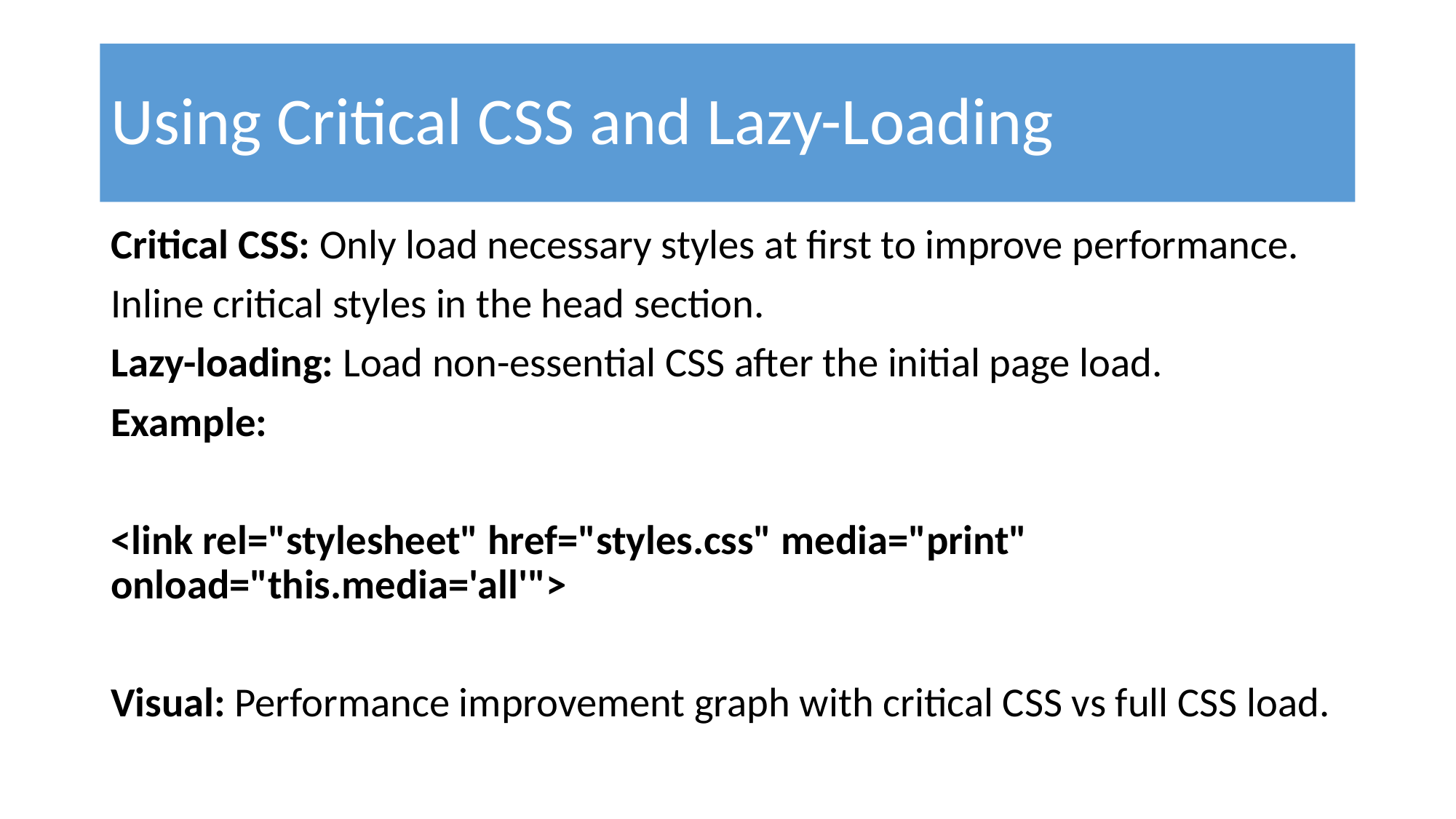

# Using Critical CSS and Lazy-Loading
Critical CSS: Only load necessary styles at first to improve performance.
Inline critical styles in the head section.
Lazy-loading: Load non-essential CSS after the initial page load.
Example:

<link rel="stylesheet" href="styles.css" media="print" onload="this.media='all'">

Visual: Performance improvement graph with critical CSS vs full CSS load.